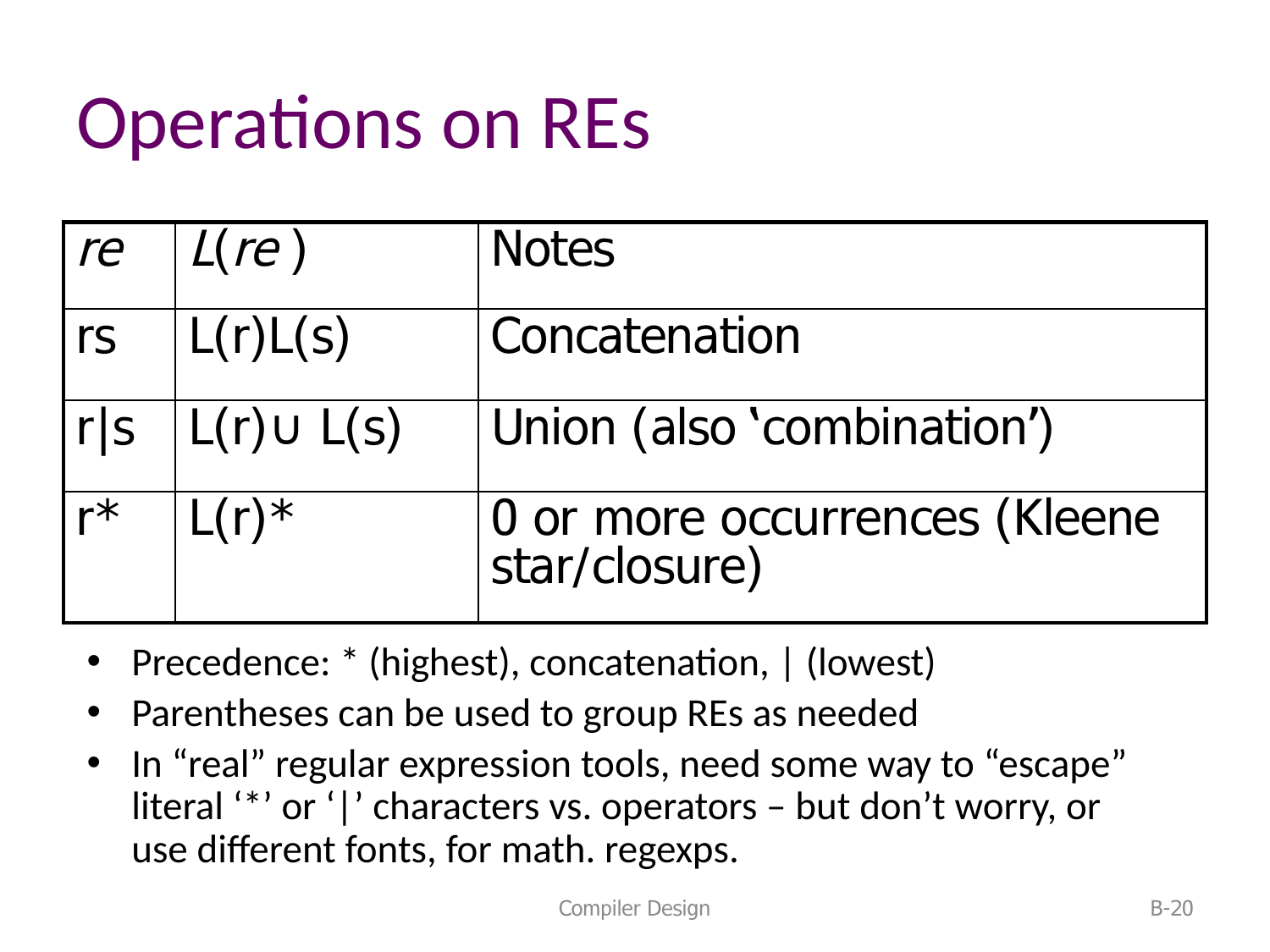

# Operations on REs
| re | L(re ) | Notes |
| --- | --- | --- |
| rs | L(r)L(s) | Concatenation |
| r|s | L(r)∪ L(s) | Union (also ‘combination’) |
| r\* | L(r)\* | 0 or more occurrences (Kleene star/closure) |
Precedence: * (highest), concatenation, | (lowest)
Parentheses can be used to group REs as needed
In “real” regular expression tools, need some way to “escape” literal ‘*’ or ‘|’ characters vs. operators – but don’t worry, or use different fonts, for math. regexps.
Compiler Design
B-20